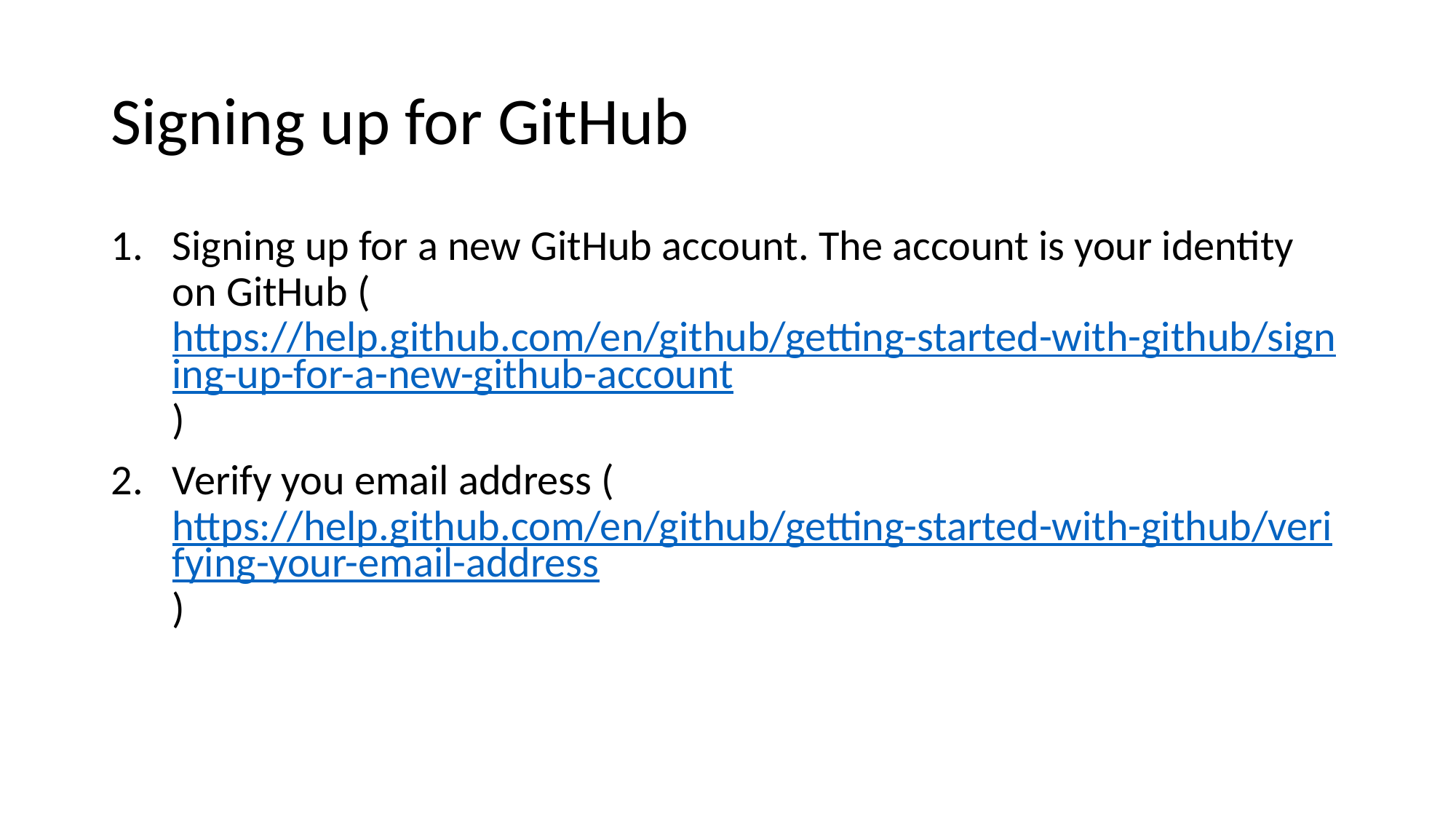

# Signing up for GitHub
Signing up for a new GitHub account. The account is your identity on GitHub (https://help.github.com/en/github/getting-started-with-github/signing-up-for-a-new-github-account)
Verify you email address (https://help.github.com/en/github/getting-started-with-github/verifying-your-email-address)